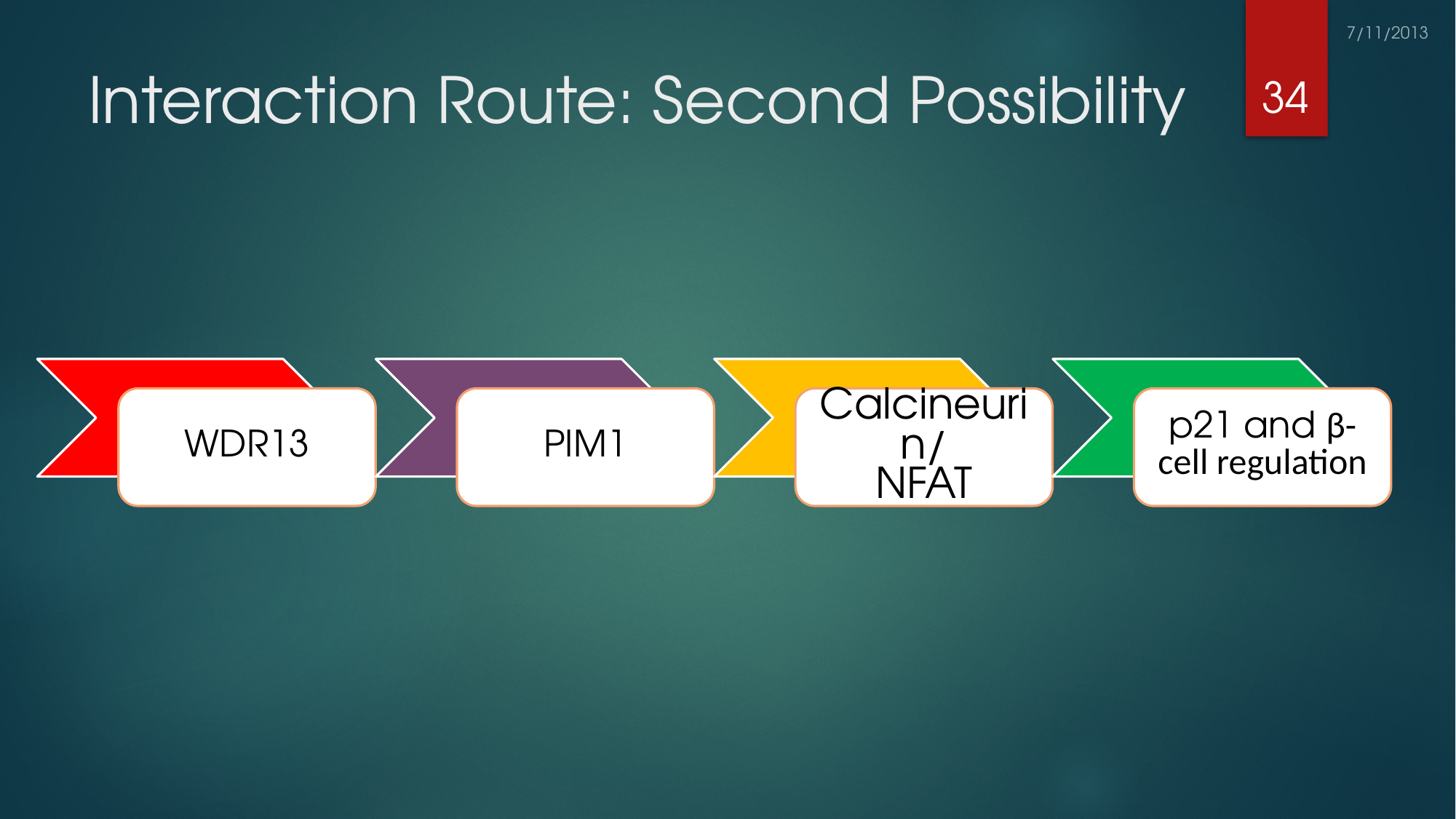

7/11/2013
34
# Interaction Route: Second Possibility
WDR13
PIM1
p21 and β-cell regulation
Calcineurin/
NFAT